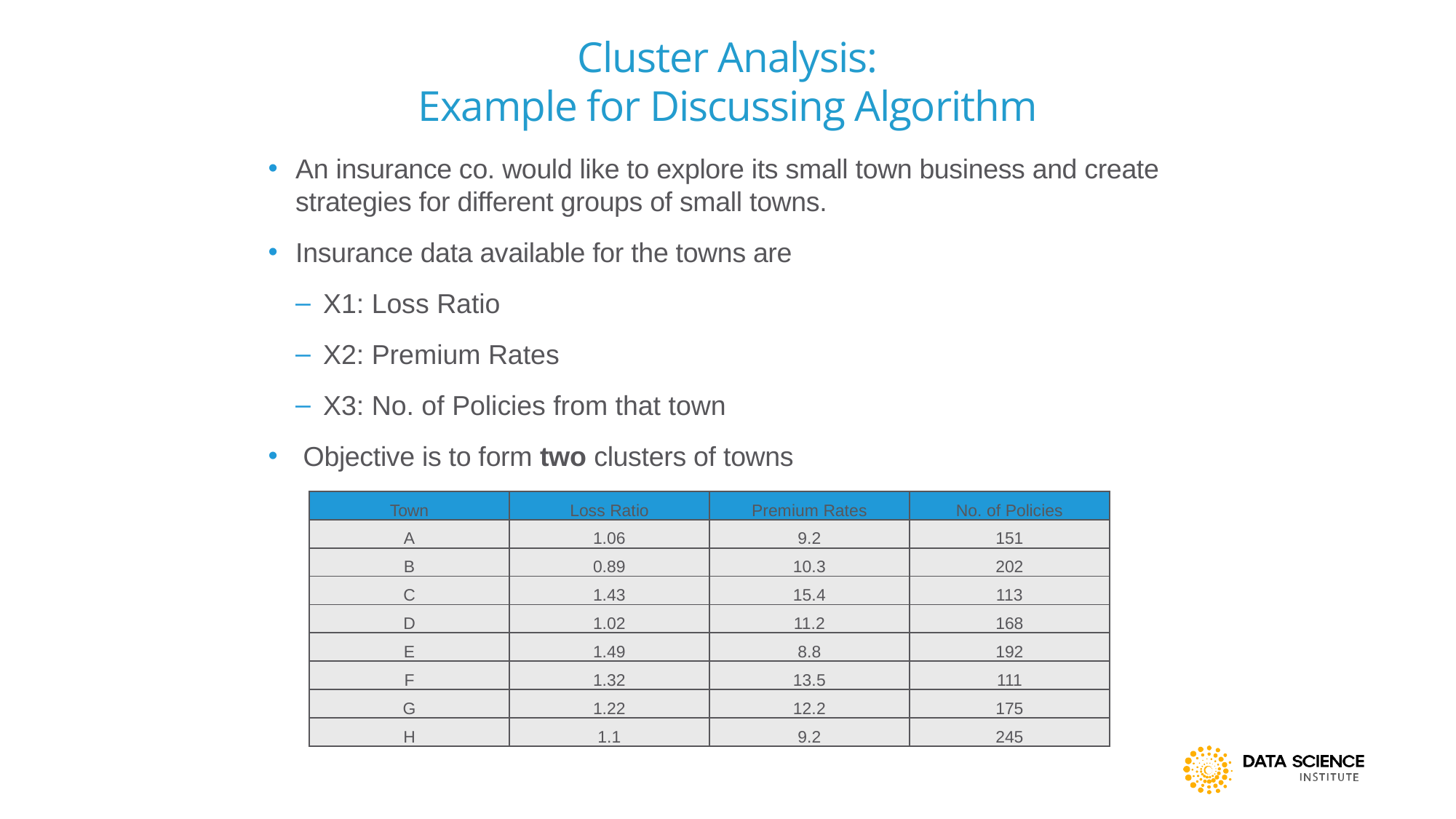

# Cluster Analysis: Example for Discussing Algorithm
An insurance co. would like to explore its small town business and create strategies for different groups of small towns.
Insurance data available for the towns are
X1: Loss Ratio
X2: Premium Rates
X3: No. of Policies from that town
 Objective is to form two clusters of towns
| Town | Loss Ratio | Premium Rates | No. of Policies |
| --- | --- | --- | --- |
| A | 1.06 | 9.2 | 151 |
| B | 0.89 | 10.3 | 202 |
| C | 1.43 | 15.4 | 113 |
| D | 1.02 | 11.2 | 168 |
| E | 1.49 | 8.8 | 192 |
| F | 1.32 | 13.5 | 111 |
| G | 1.22 | 12.2 | 175 |
| H | 1.1 | 9.2 | 245 |